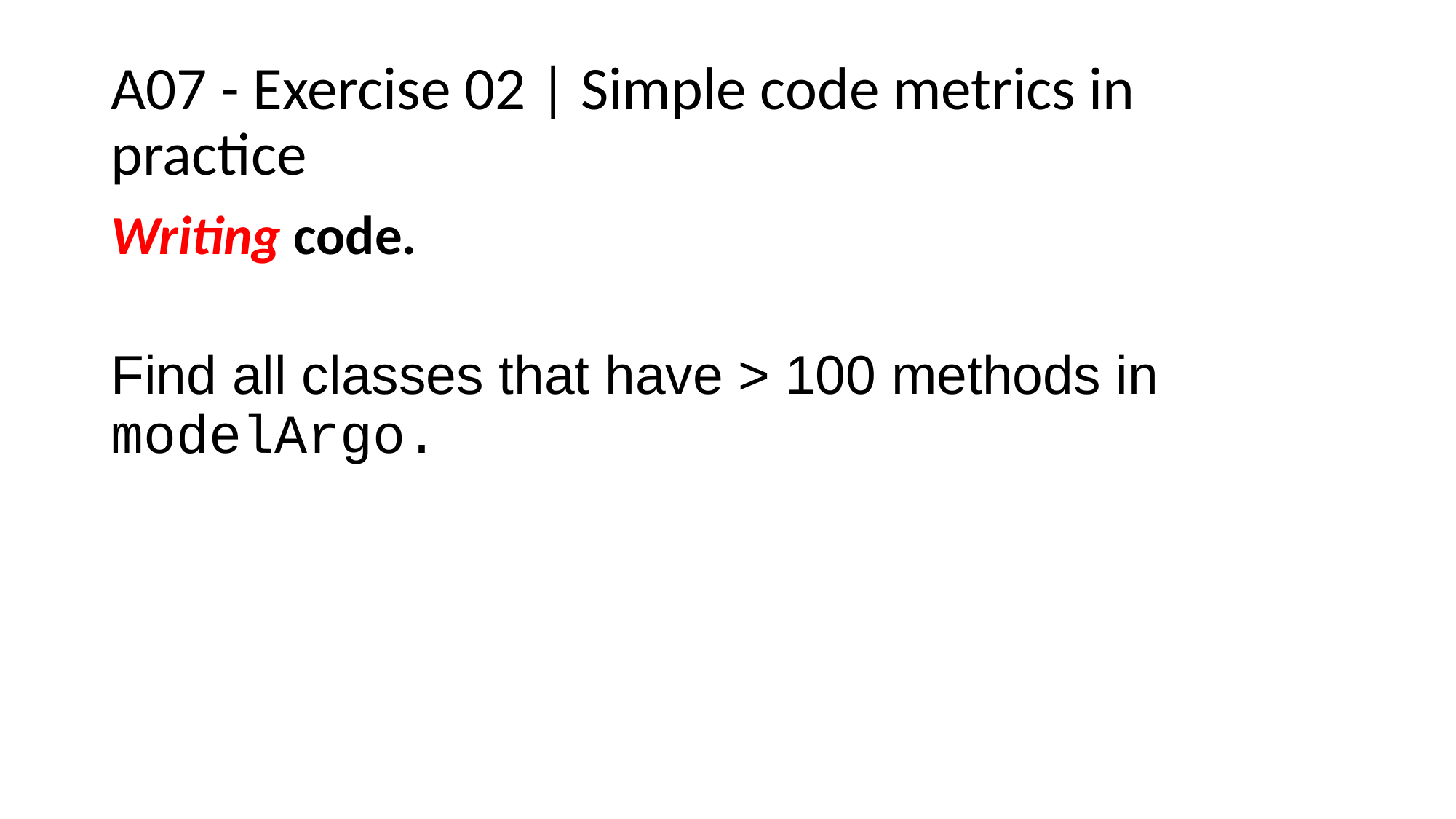

# A07 - Exercise 02 | Simple code metrics in practice
Writing code.
Find all classes that have > 100 methods in modelArgo.